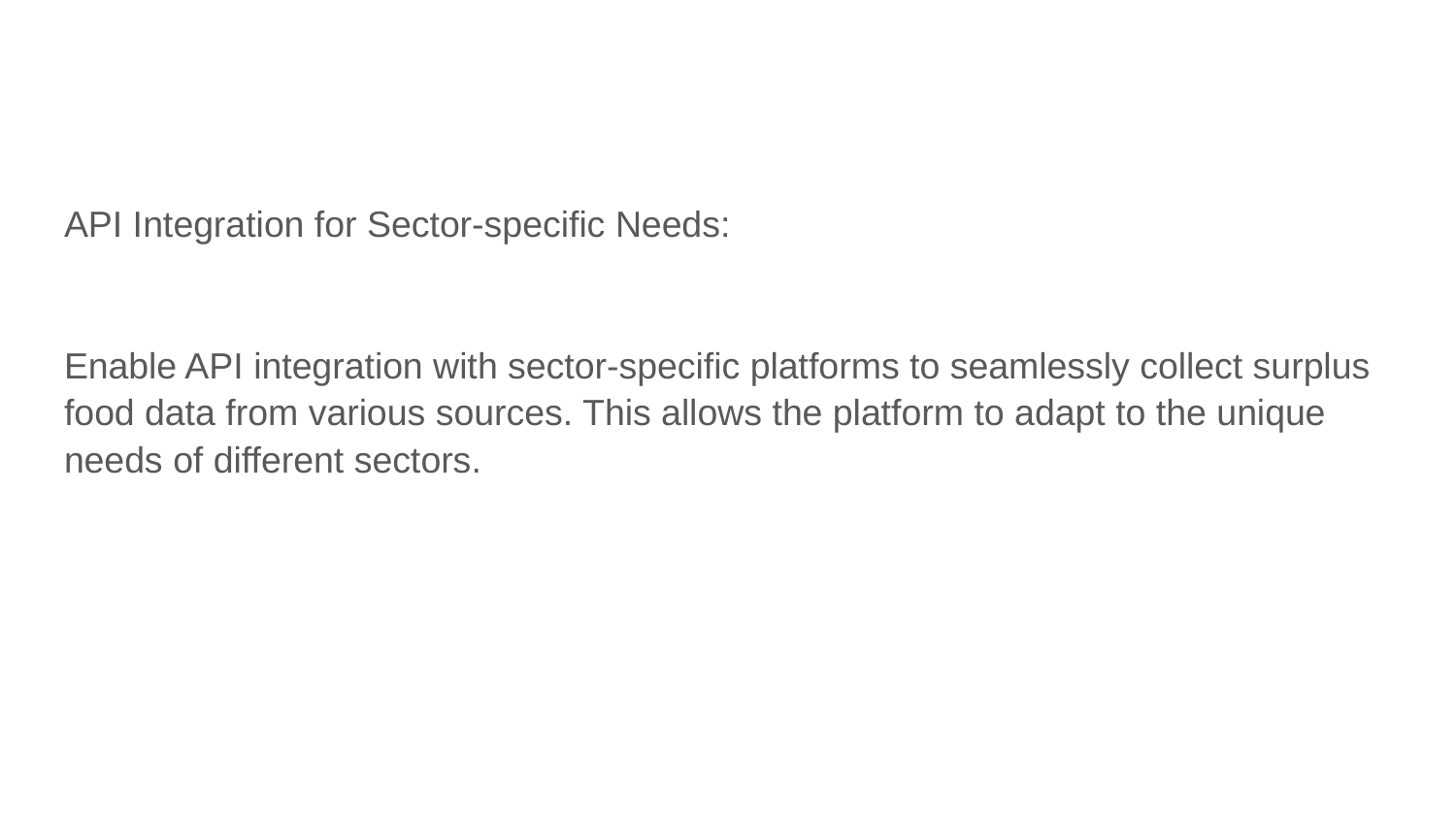

#
API Integration for Sector-specific Needs:

Enable API integration with sector-specific platforms to seamlessly collect surplus food data from various sources. This allows the platform to adapt to the unique needs of different sectors.